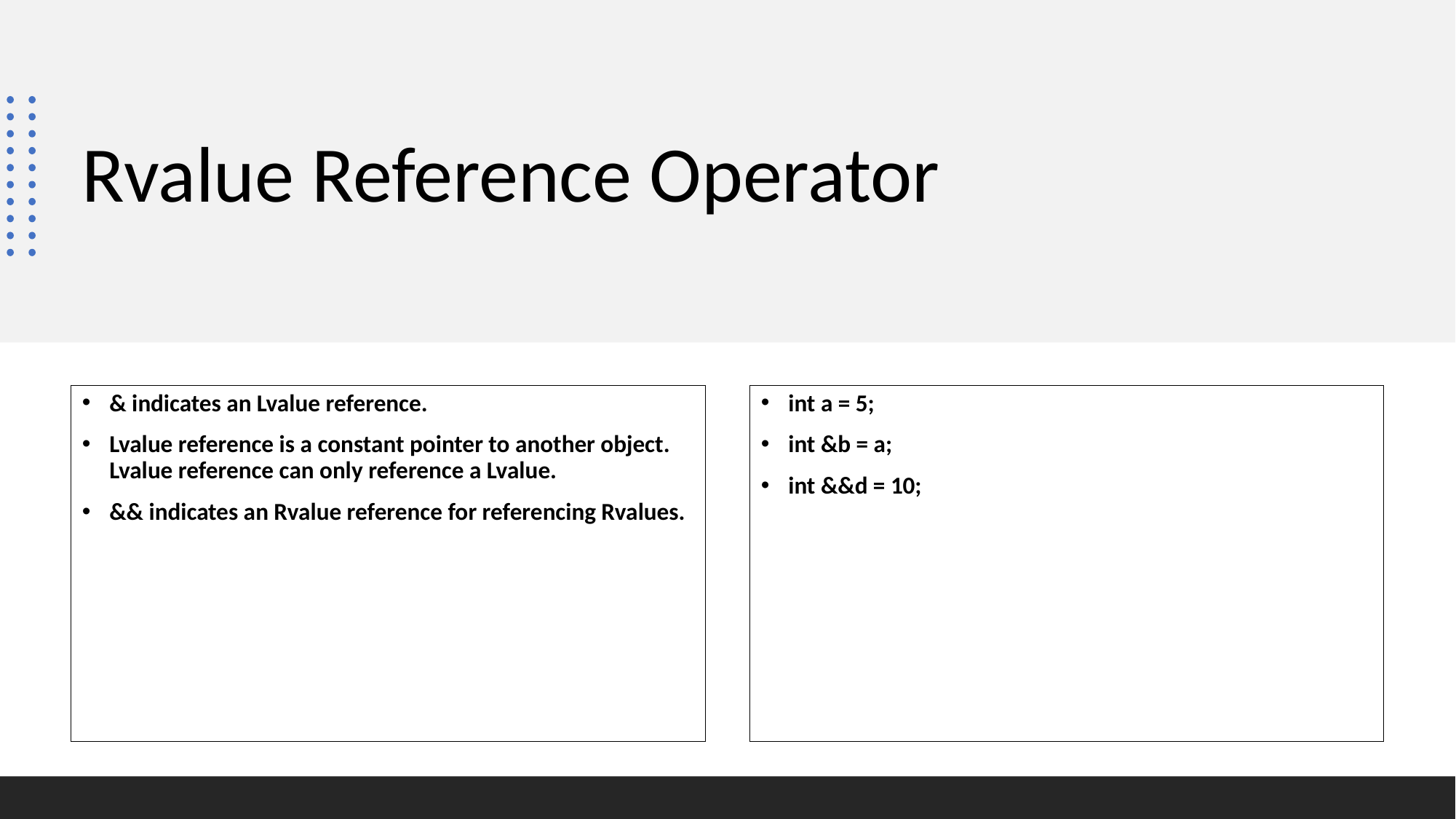

# Rvalue Reference Operator

& indicates an Lvalue reference.
Lvalue reference is a constant pointer to another object. Lvalue reference can only reference a Lvalue.
&& indicates an Rvalue reference for referencing Rvalues.
int a = 5;
int &b = a;
int &&d = 10;